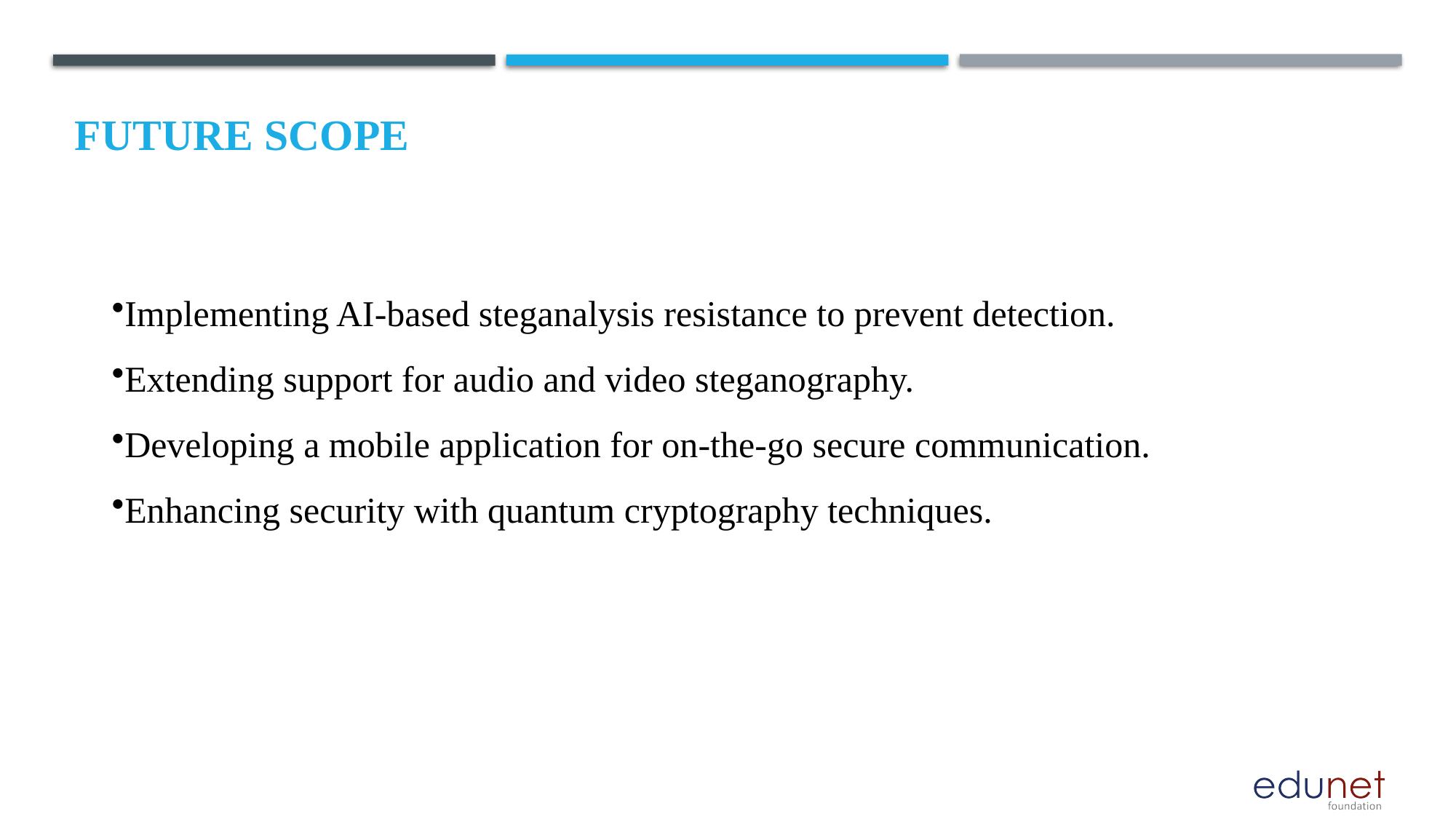

Future scope

Implementing AI-based steganalysis resistance to prevent detection.
Extending support for audio and video steganography.
Developing a mobile application for on-the-go secure communication.
Enhancing security with quantum cryptography techniques.